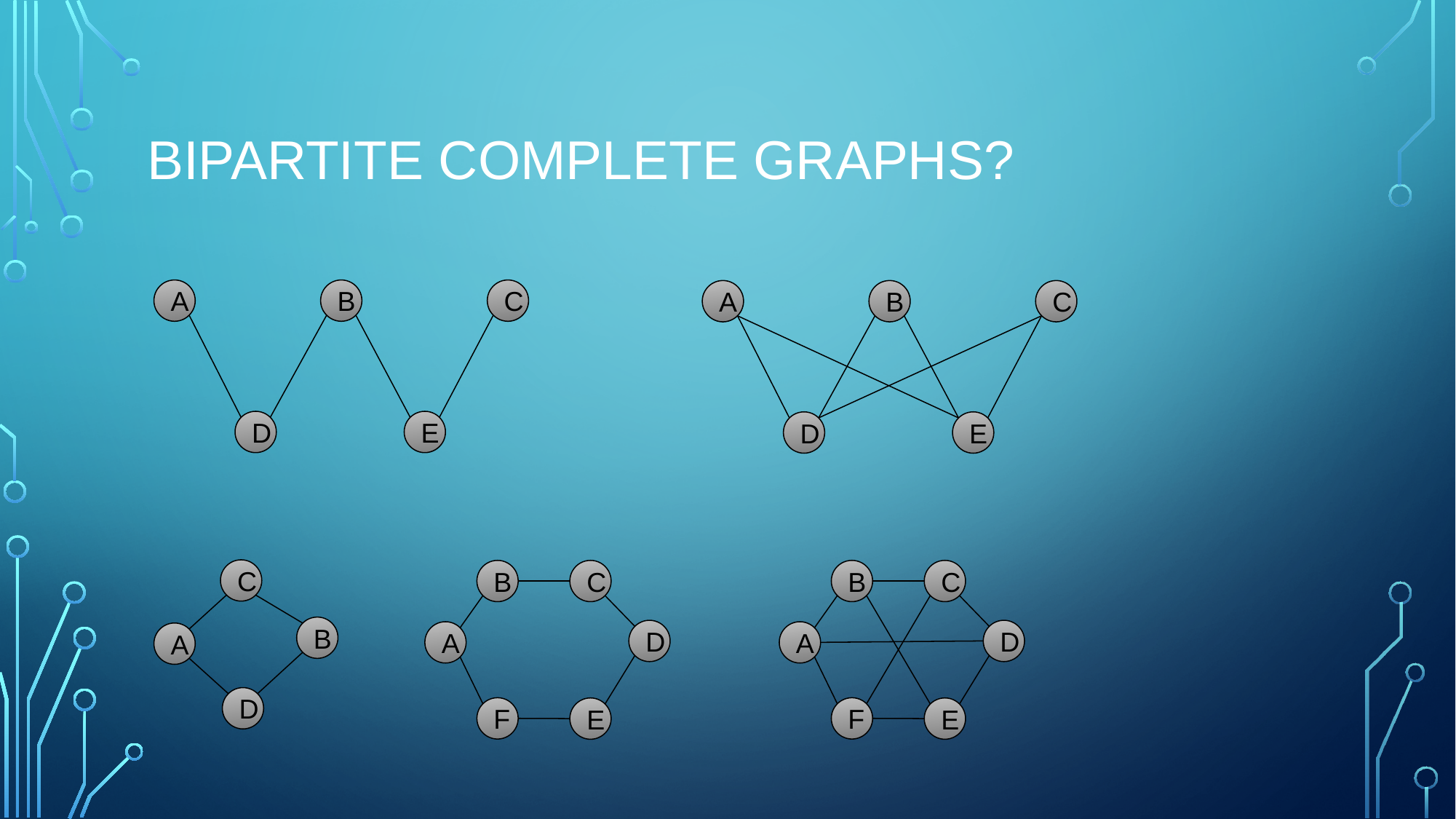

# Bipartite complete Graphs?
C
B
A
D
E
C
B
A
D
E
C
B
A
D
B
C
D
A
F
E
B
C
D
A
F
E